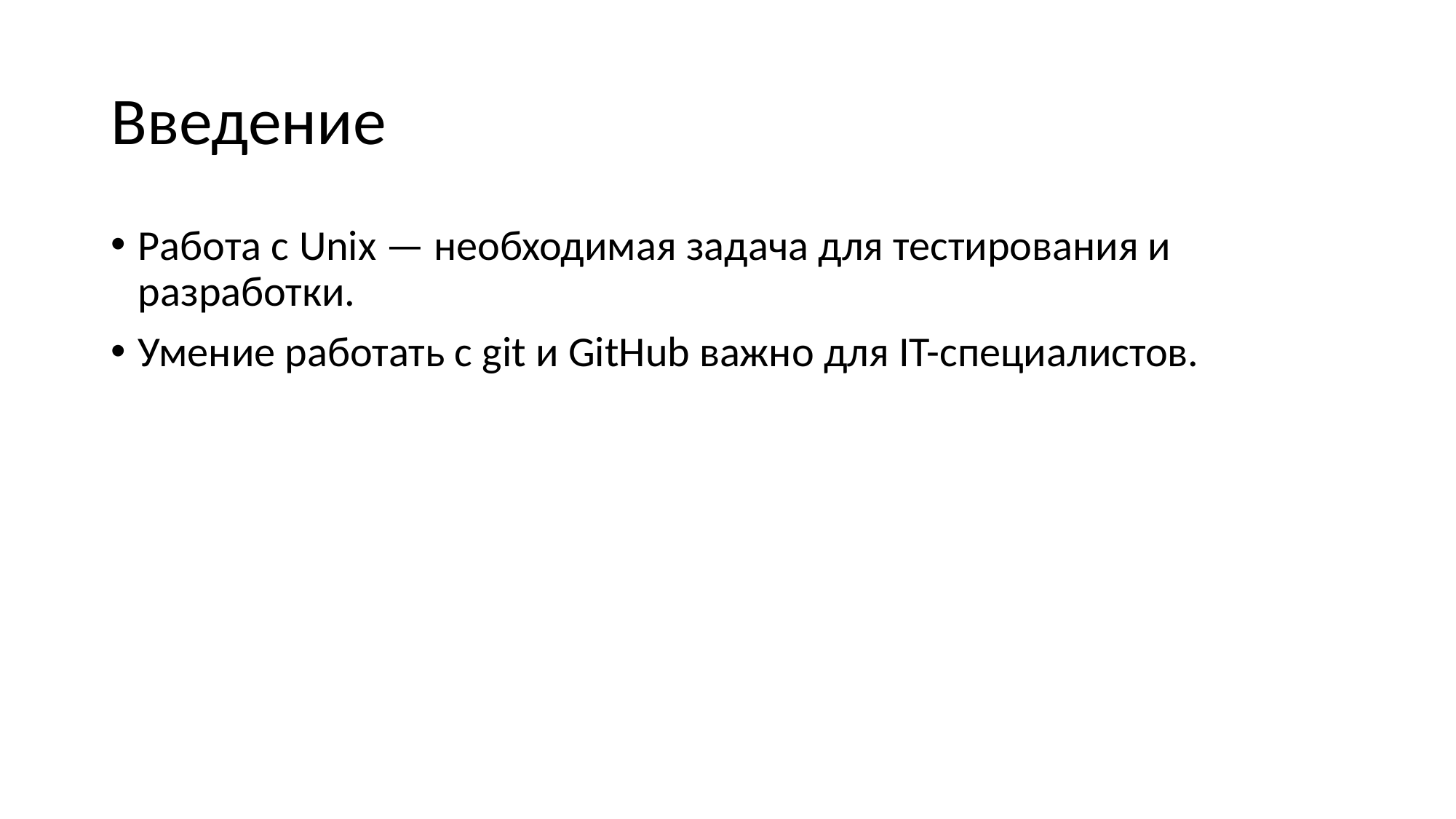

# Введение
Работа с Unix — необходимая задача для тестирования и разработки.
Умение работать с git и GitHub важно для IT-специалистов.